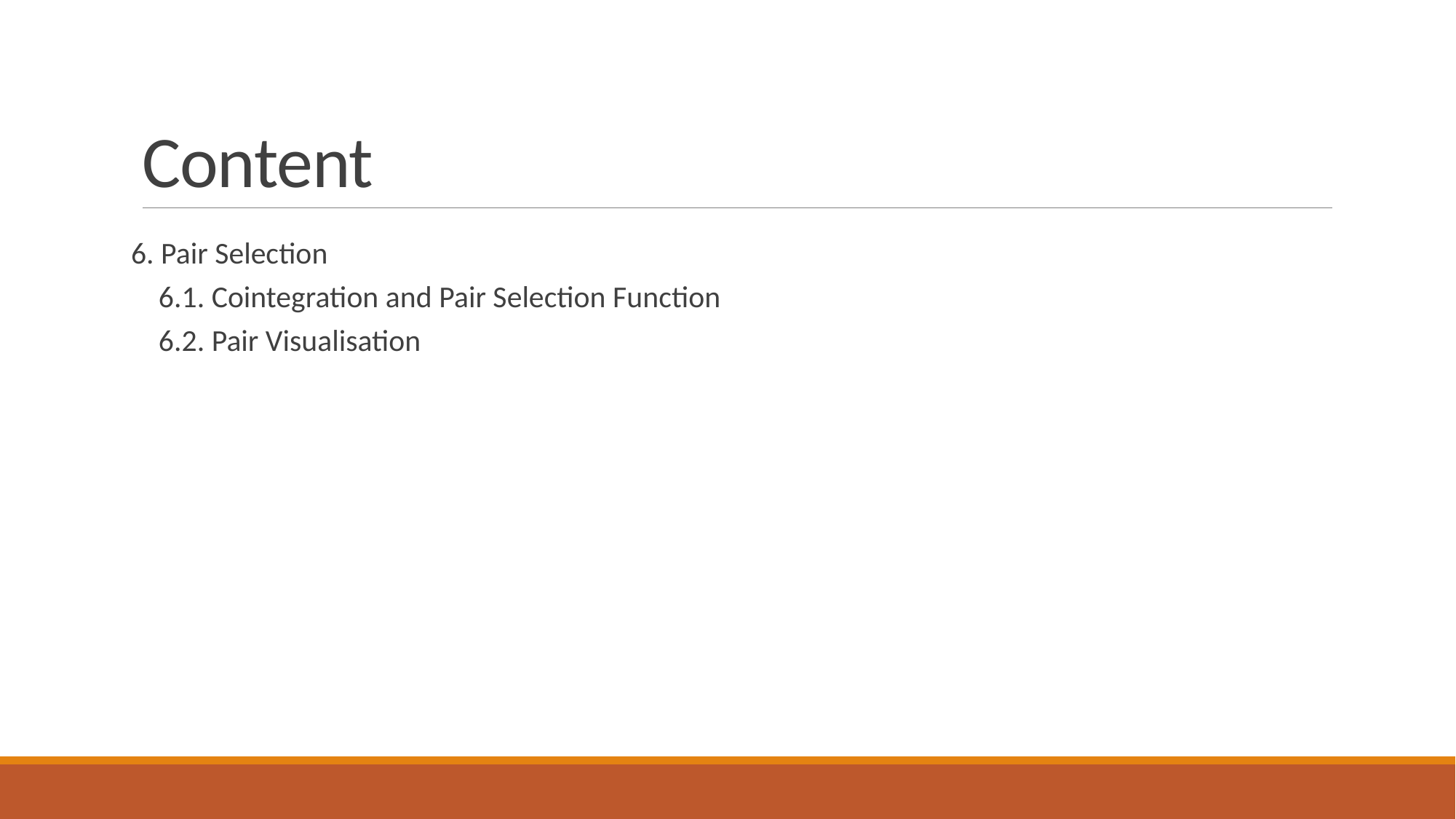

# Content
6. Pair Selection
    6.1. Cointegration and Pair Selection Function
    6.2. Pair Visualisation